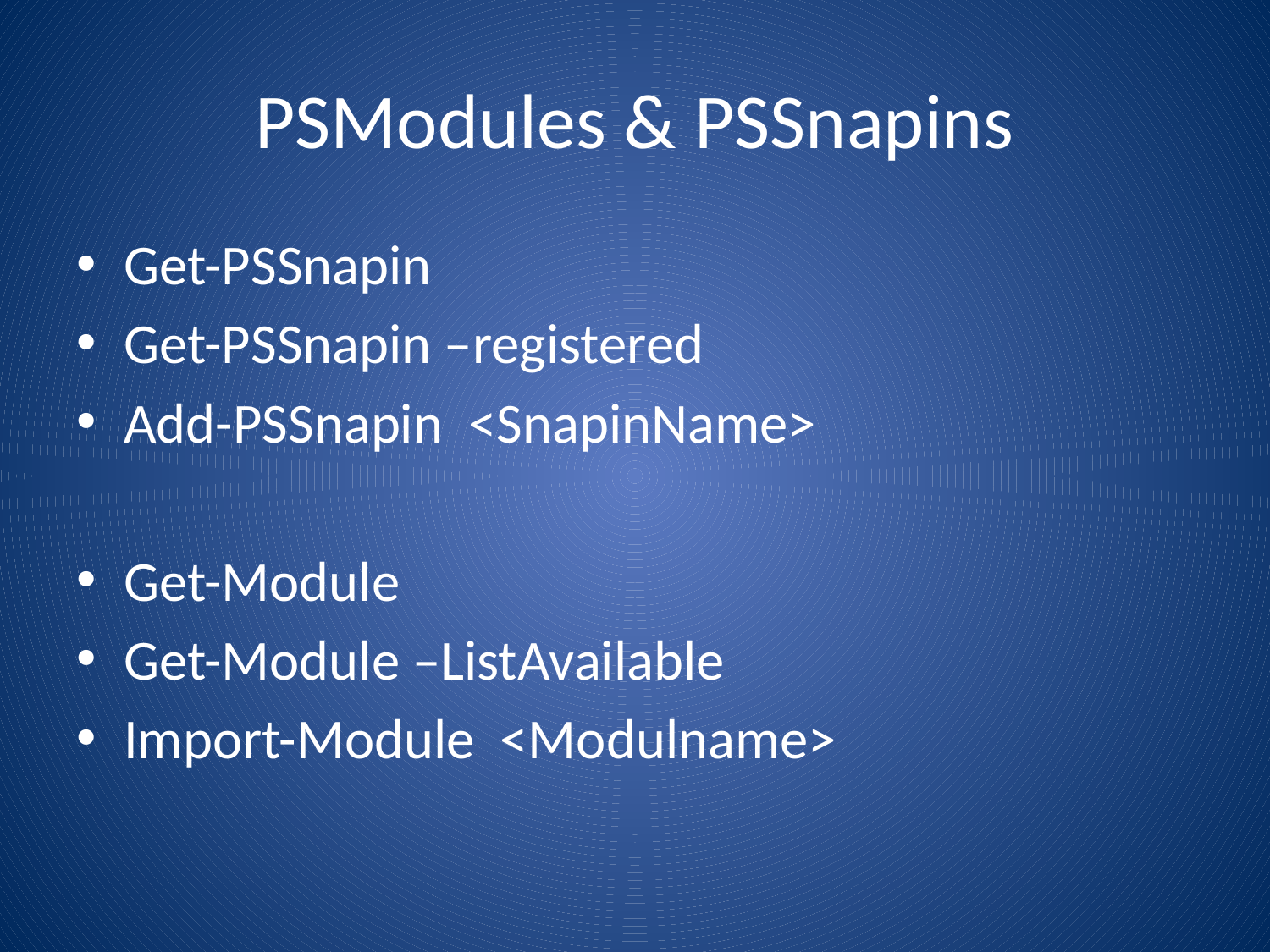

# PSModules & PSSnapins
Get-PSSnapin
Get-PSSnapin –registered
Add-PSSnapin  <SnapinName>

Get-Module
Get-Module –ListAvailable
Import-Module  <Modulname>